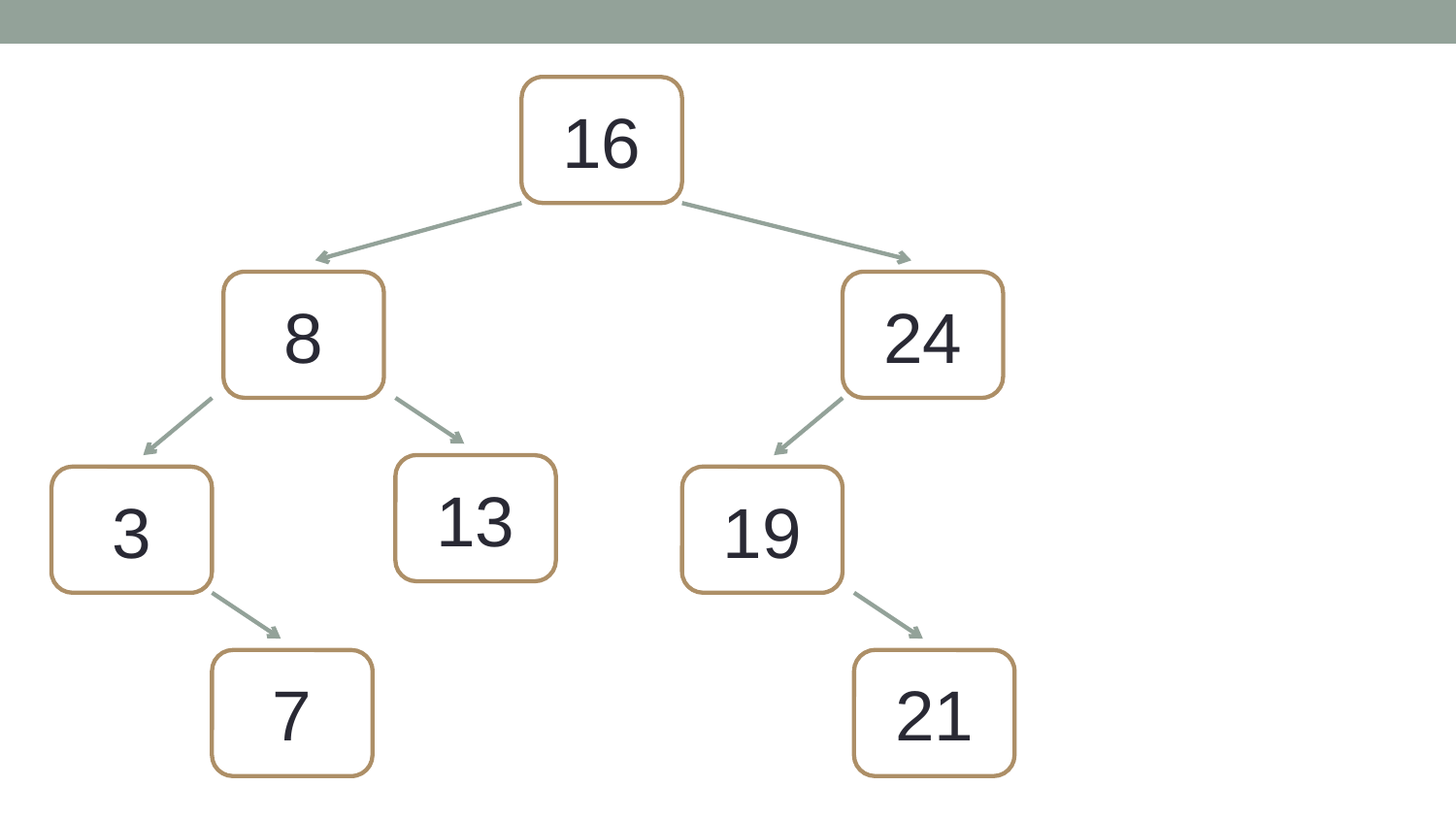

16
8
24
13
3
19
7
21